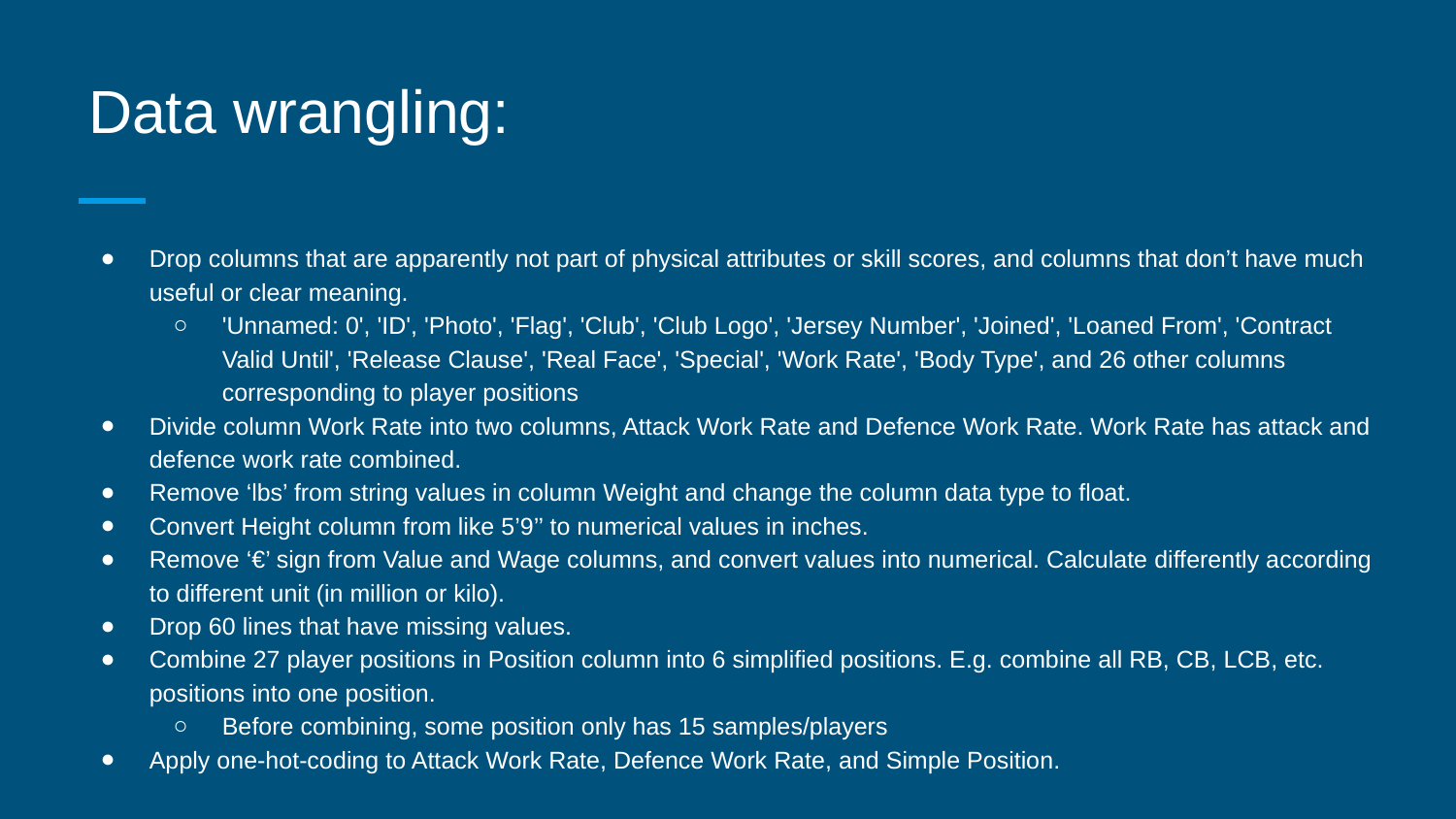

# Data wrangling:
Drop columns that are apparently not part of physical attributes or skill scores, and columns that don’t have much useful or clear meaning.
'Unnamed: 0', 'ID', 'Photo', 'Flag', 'Club', 'Club Logo', 'Jersey Number', 'Joined', 'Loaned From', 'Contract Valid Until', 'Release Clause', 'Real Face', 'Special', 'Work Rate', 'Body Type', and 26 other columns corresponding to player positions
Divide column Work Rate into two columns, Attack Work Rate and Defence Work Rate. Work Rate has attack and defence work rate combined.
Remove ‘lbs’ from string values in column Weight and change the column data type to float.
Convert Height column from like 5’9’’ to numerical values in inches.
Remove ‘€’ sign from Value and Wage columns, and convert values into numerical. Calculate differently according to different unit (in million or kilo).
Drop 60 lines that have missing values.
Combine 27 player positions in Position column into 6 simplified positions. E.g. combine all RB, CB, LCB, etc. positions into one position.
Before combining, some position only has 15 samples/players
Apply one-hot-coding to Attack Work Rate, Defence Work Rate, and Simple Position.